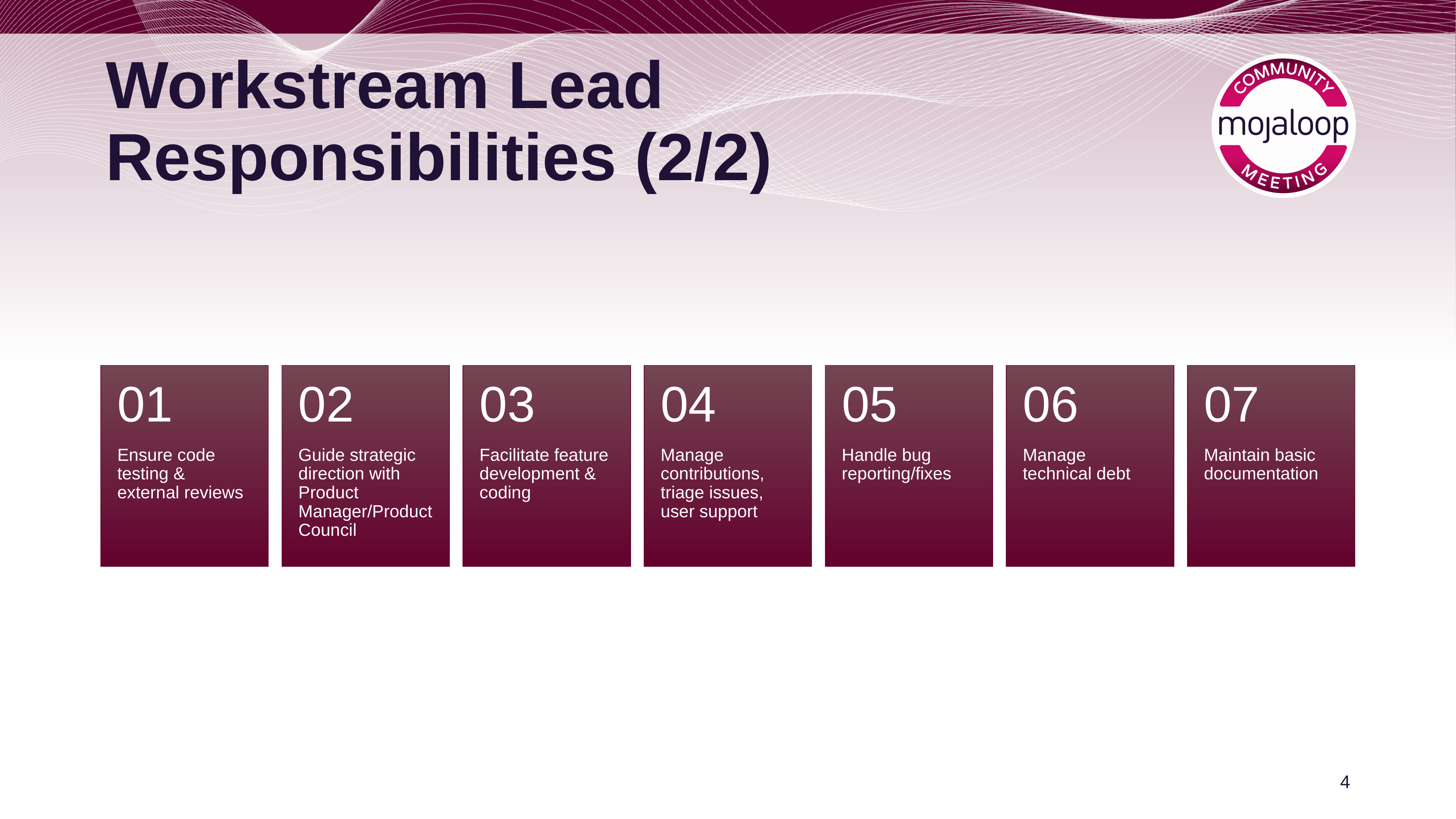

# Workstream Lead Responsibilities (2/2)

01

02

03

04

05

06

07
Ensure code testing & external reviews
Guide strategic direction with Product Manager/Product Council
Facilitate feature development & coding
Manage contributions, triage issues, user support
Handle bug reporting/fixes
Manage technical debt
Maintain basic documentation
4